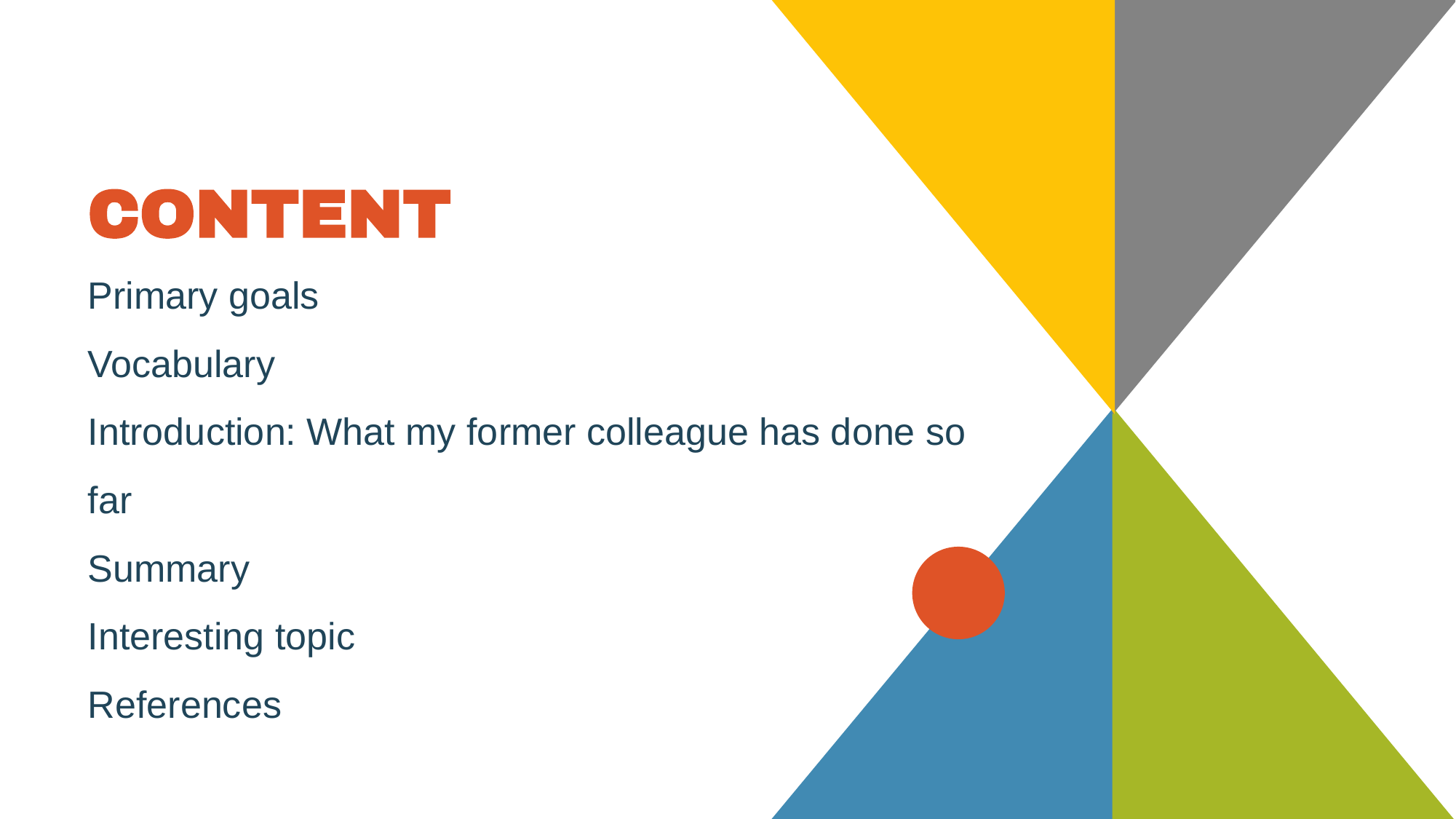

# Content
Primary goals
Vocabulary
Introduction: What my former colleague has done so far
​Summary​
Interesting topic
References